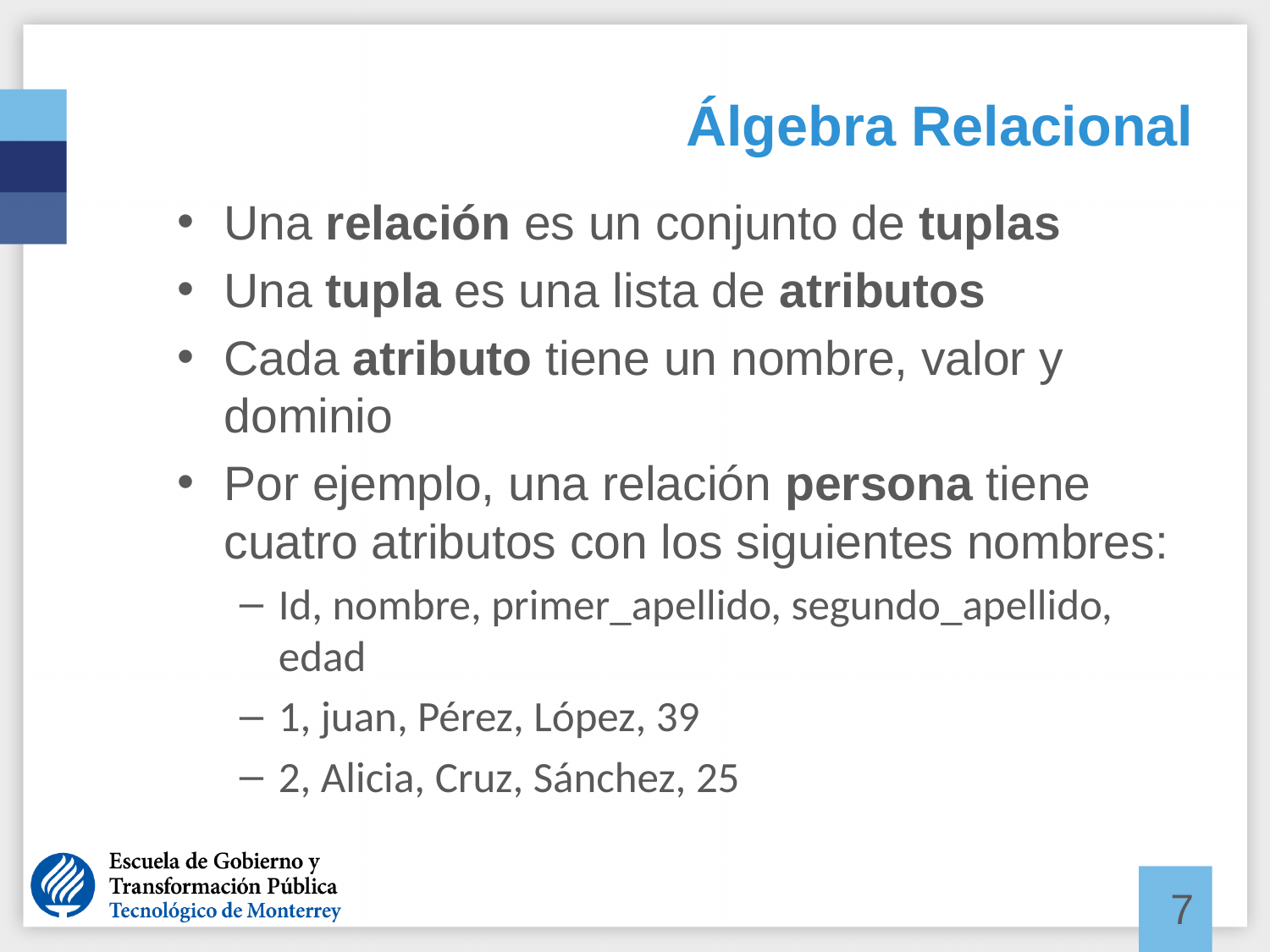

# Álgebra Relacional
Una relación es un conjunto de tuplas
Una tupla es una lista de atributos
Cada atributo tiene un nombre, valor y dominio
Por ejemplo, una relación persona tiene cuatro atributos con los siguientes nombres:
Id, nombre, primer_apellido, segundo_apellido, edad
1, juan, Pérez, López, 39
2, Alicia, Cruz, Sánchez, 25

7